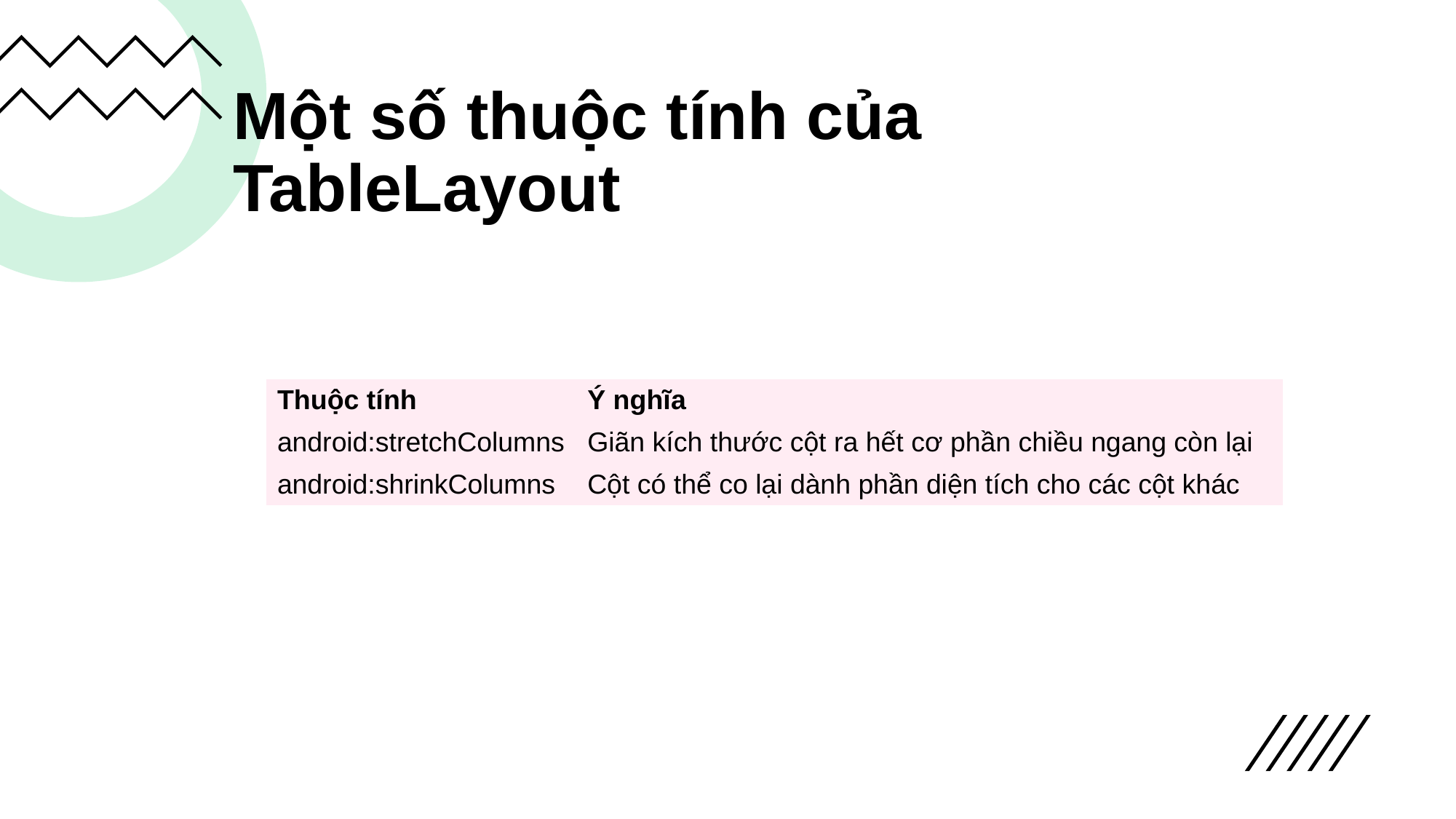

# Một số thuộc tính của TableLayout

| Thuộc tính | Ý nghĩa |
| --- | --- |
| android:stretchColumns | Giãn kích thước cột ra hết cơ phần chiều ngang còn lại |
| android:shrinkColumns | Cột có thể co lại dành phần diện tích cho các cột khác |